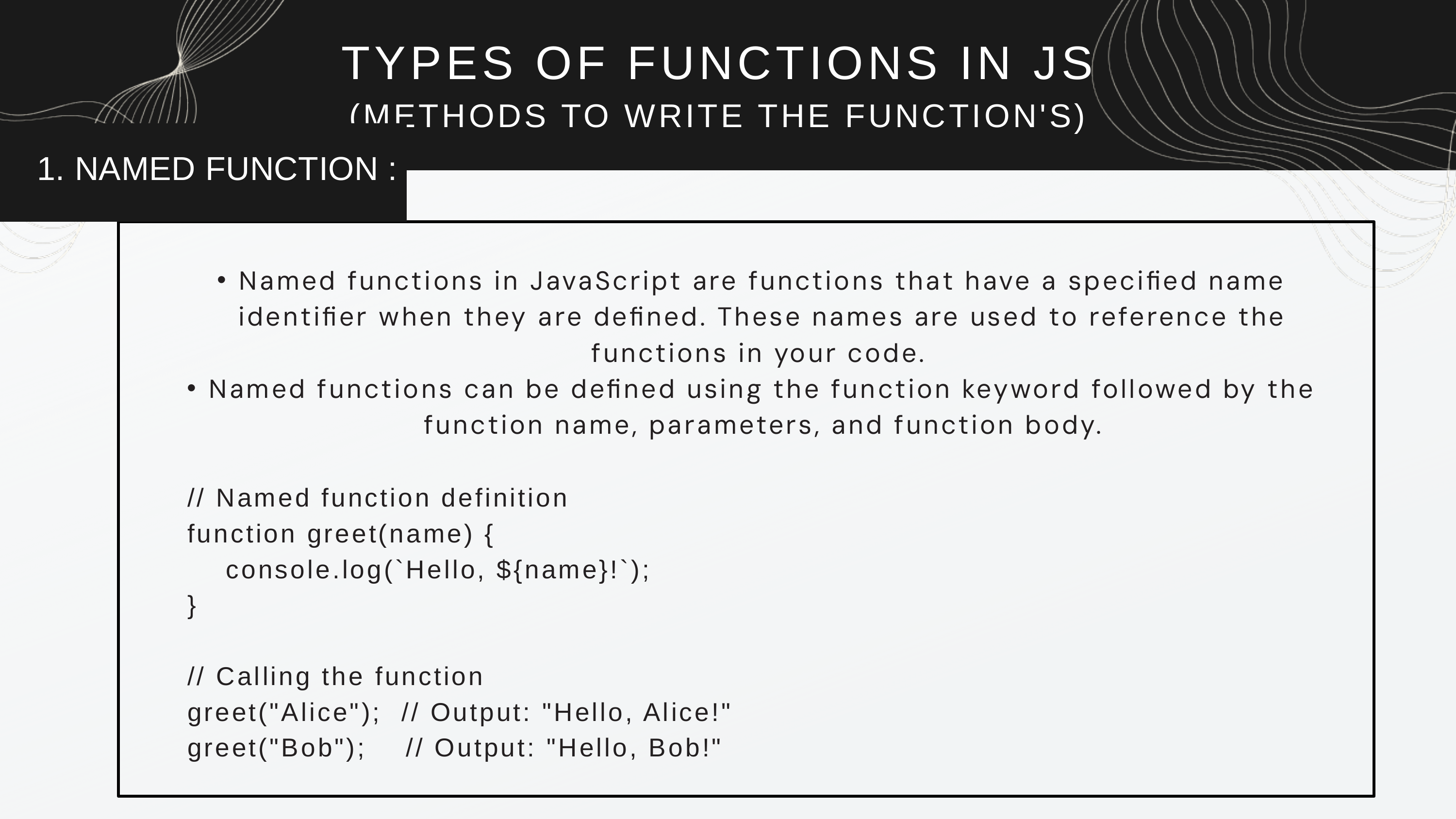

TYPES OF FUNCTIONS IN JS
(METHODS TO WRITE THE FUNCTION'S)

1. NAMED FUNCTION :

Named functions in JavaScript are functions that have a specified name identifier when they are defined. These names are used to reference the functions in your code.
Named functions can be defined using the function keyword followed by the function name, parameters, and function body.
// Named function definition
function greet(name) {
    console.log(`Hello, ${name}!`);
}

// Calling the function
greet("Alice");  // Output: "Hello, Alice!"
greet("Bob");    // Output: "Hello, Bob!"